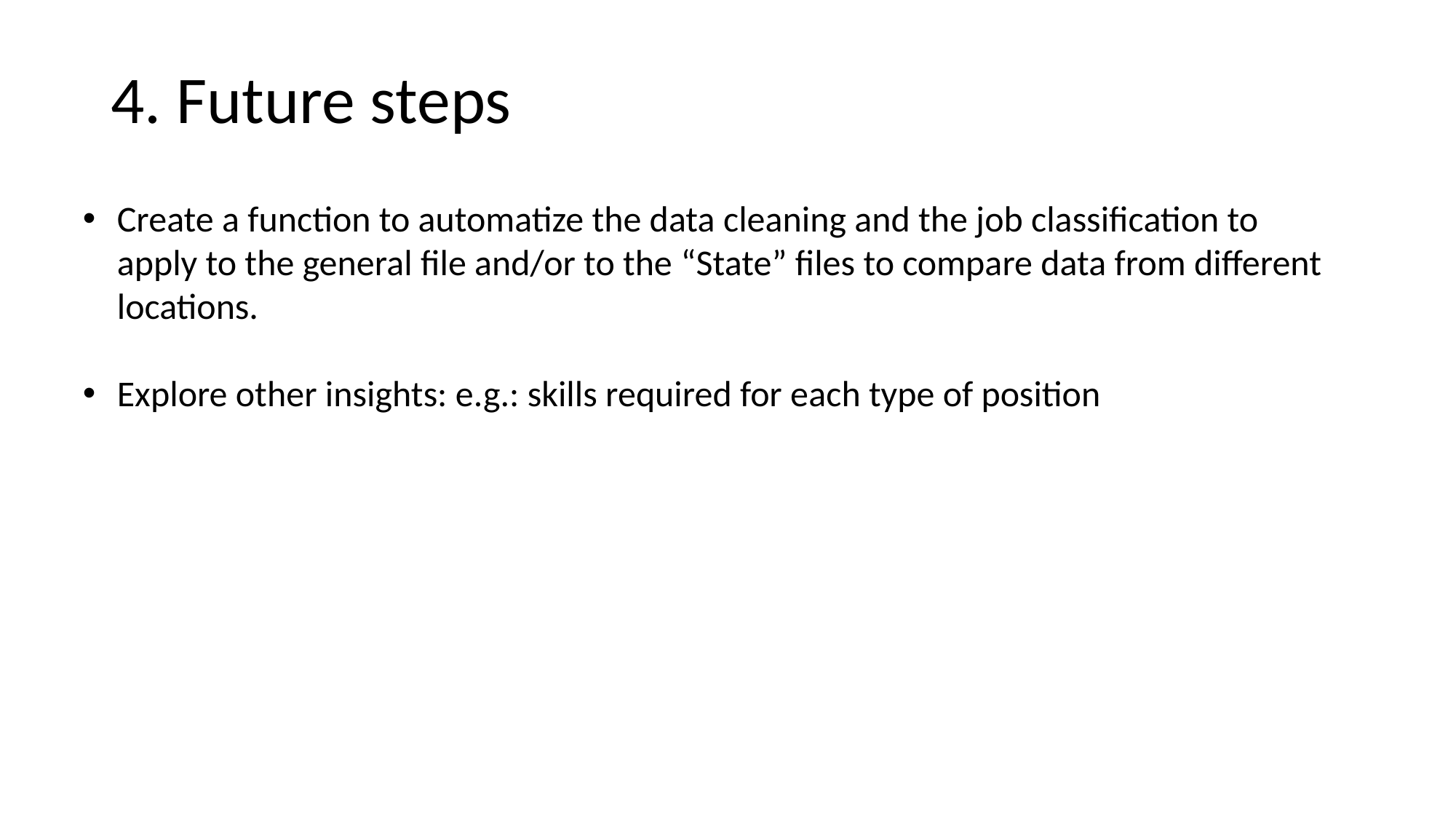

# 4. Future steps
Create a function to automatize the data cleaning and the job classification to apply to the general file and/or to the “State” files to compare data from different locations.

Explore other insights: e.g.: skills required for each type of position